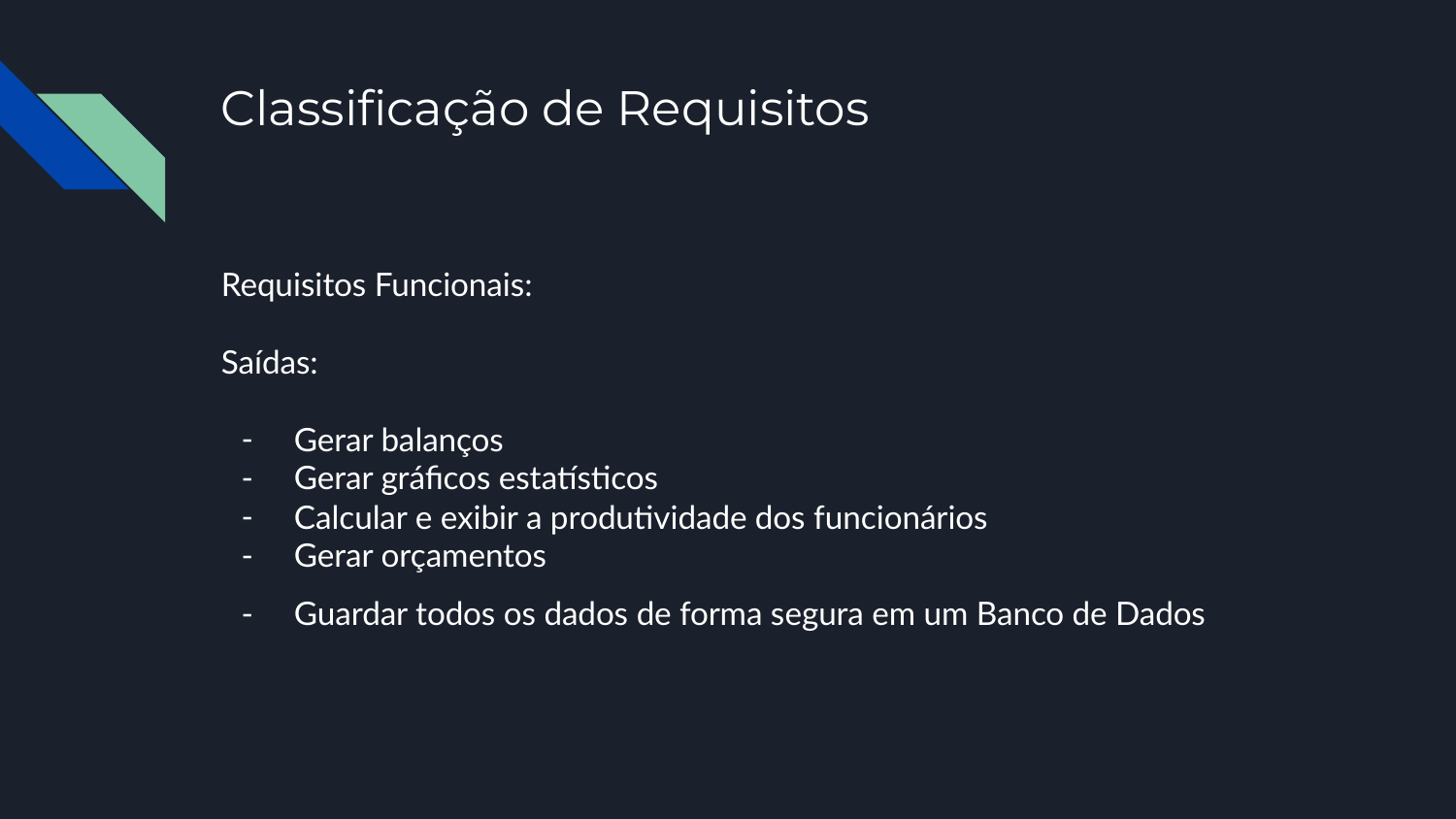

# Classificação de Requisitos

Requisitos Funcionais:

Saídas:

Gerar balanços
Gerar gráficos estatísticos
Calcular e exibir a produtividade dos funcionários
Gerar orçamentos
Guardar todos os dados de forma segura em um Banco de Dados